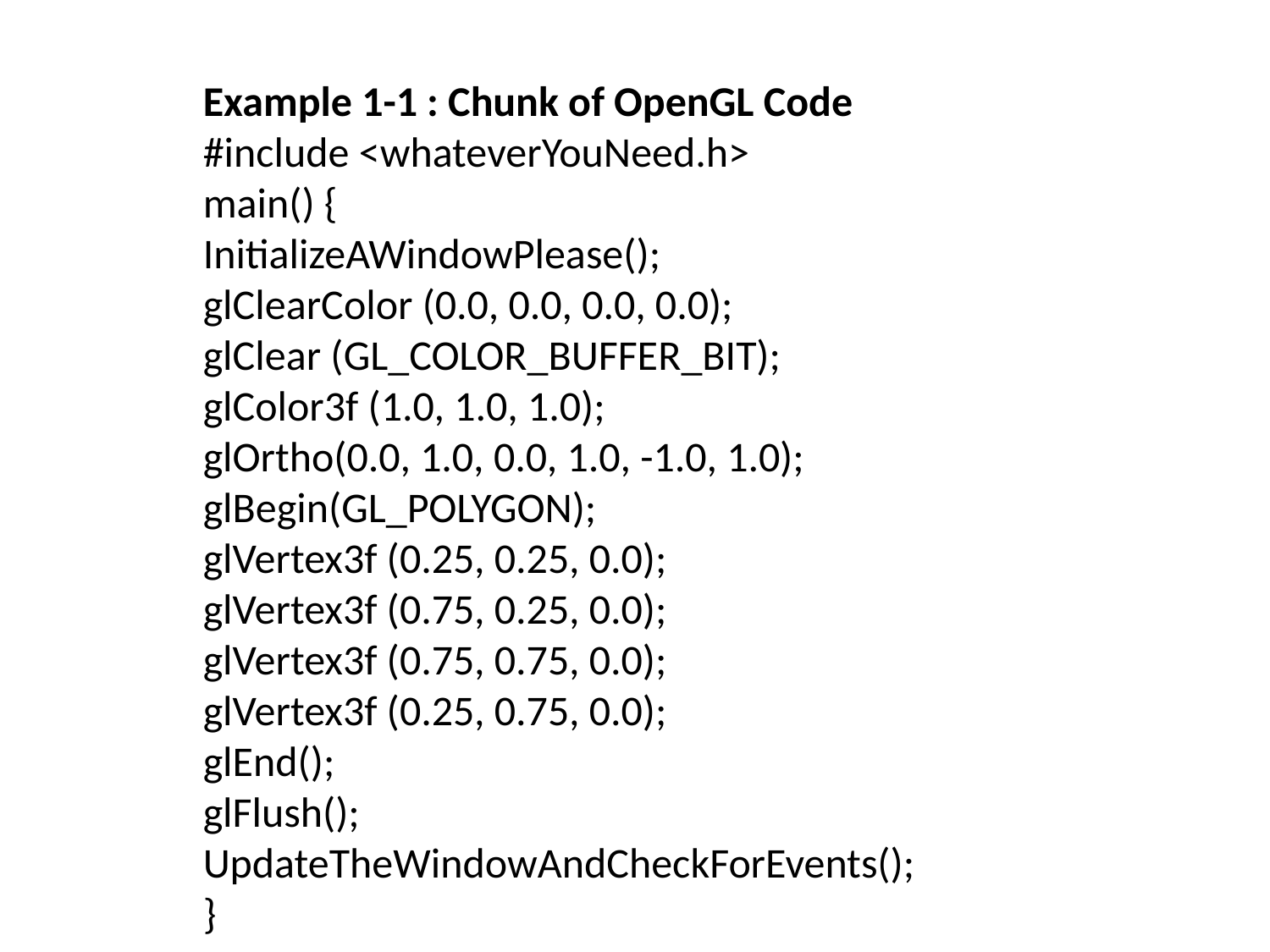

Example 1-1 : Chunk of OpenGL Code
#include <whateverYouNeed.h>
main() {
InitializeAWindowPlease();
glClearColor (0.0, 0.0, 0.0, 0.0);
glClear (GL_COLOR_BUFFER_BIT);
glColor3f (1.0, 1.0, 1.0);
glOrtho(0.0, 1.0, 0.0, 1.0, -1.0, 1.0);
glBegin(GL_POLYGON);
glVertex3f (0.25, 0.25, 0.0);
glVertex3f (0.75, 0.25, 0.0);
glVertex3f (0.75, 0.75, 0.0);
glVertex3f (0.25, 0.75, 0.0);
glEnd();
glFlush();
UpdateTheWindowAndCheckForEvents();
}